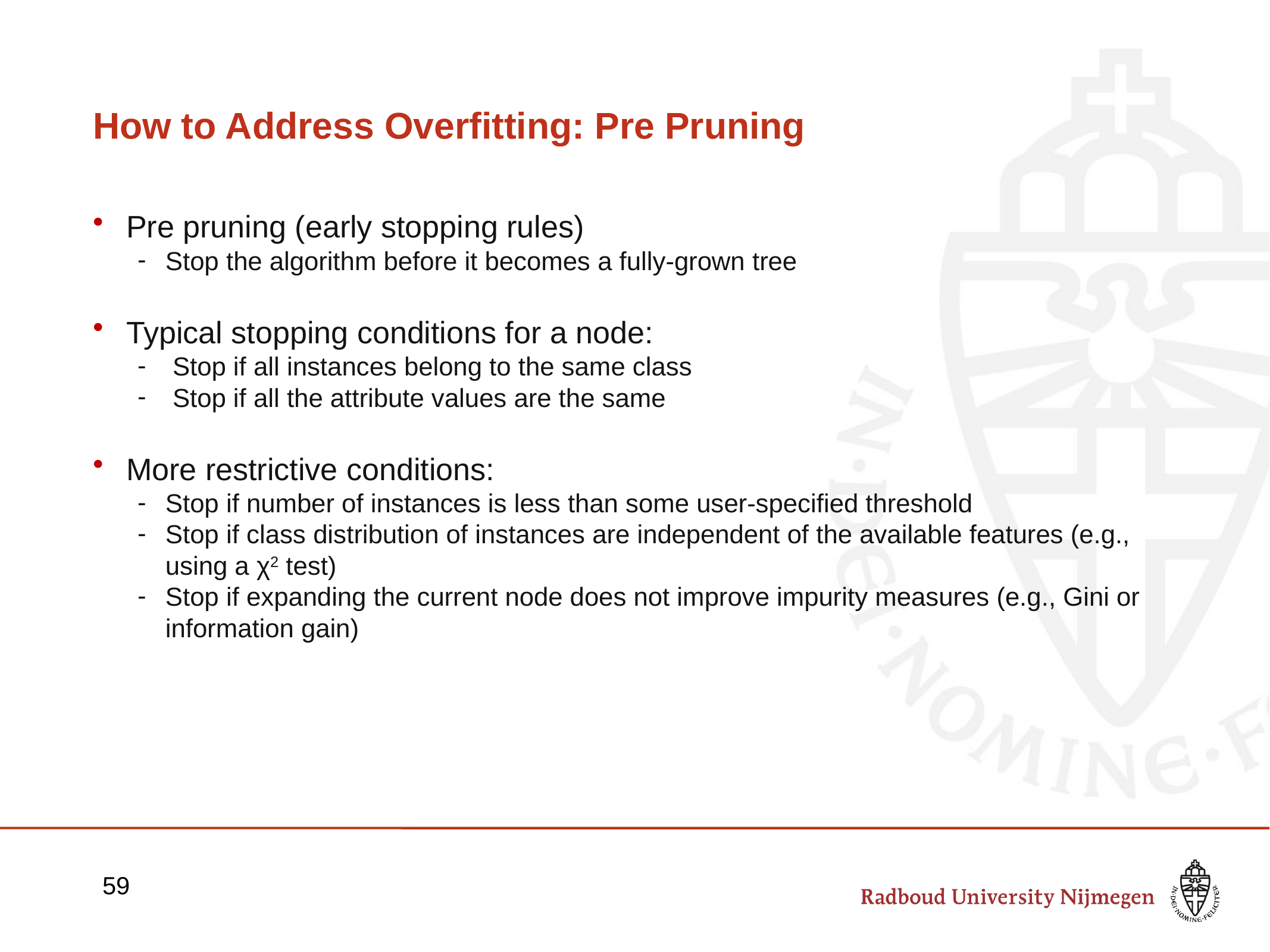

# How to Address Overfitting: Pre Pruning
Pre pruning (early stopping rules)‏
Stop the algorithm before it becomes a fully-grown tree

Typical stopping conditions for a node:
 Stop if all instances belong to the same class
 Stop if all the attribute values are the same

More restrictive conditions:
Stop if number of instances is less than some user-specified threshold
Stop if class distribution of instances are independent of the available features (e.g., using a χ2 test)‏
Stop if expanding the current node does not improve impurity measures (e.g., Gini or information gain)
59